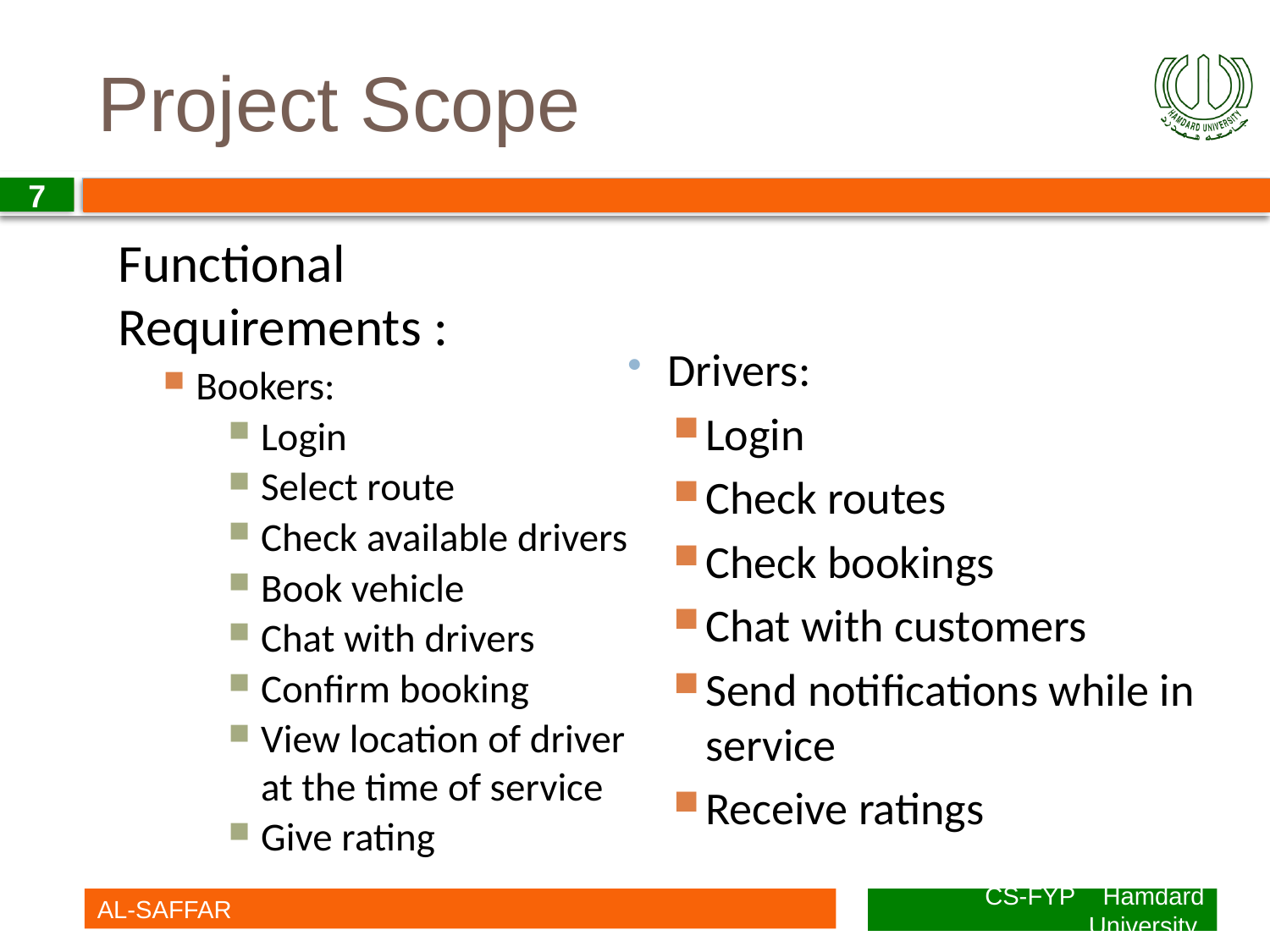

# Project Scope
7
Functional Requirements :
Bookers:
Login
Select route
Check available drivers
Book vehicle
Chat with drivers
Confirm booking
View location of driver at the time of service
Give rating

Drivers:
Login
Check routes
Check bookings
Chat with customers
Send notifications while in service
Receive ratings

AL-SAFFAR
CS-FYP    Hamdard University